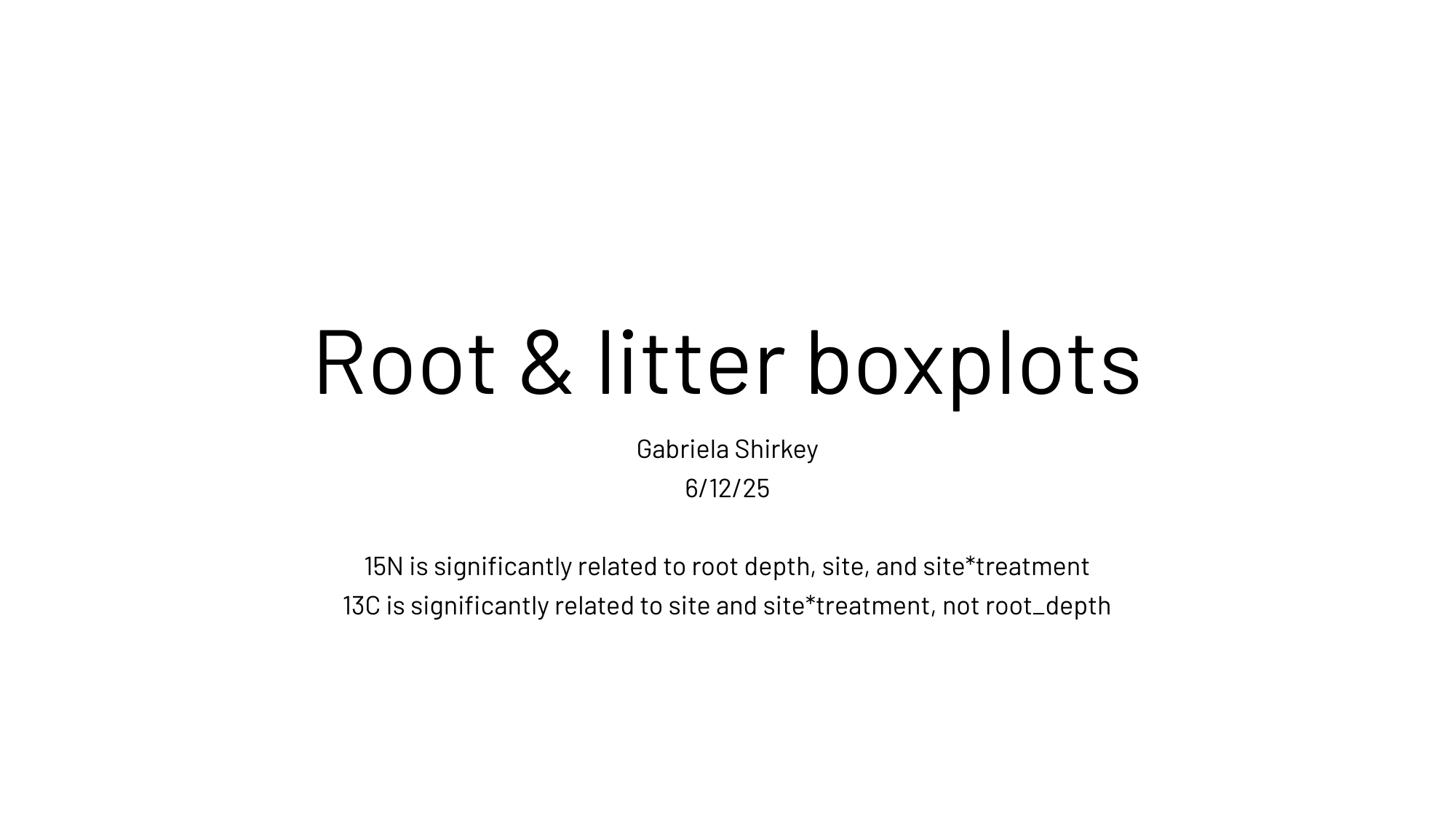

# Root & litter boxplots
Gabriela Shirkey
6/12/25

15N is significantly related to root depth, site, and site*treatment
13C is significantly related to site and site*treatment, not root_depth